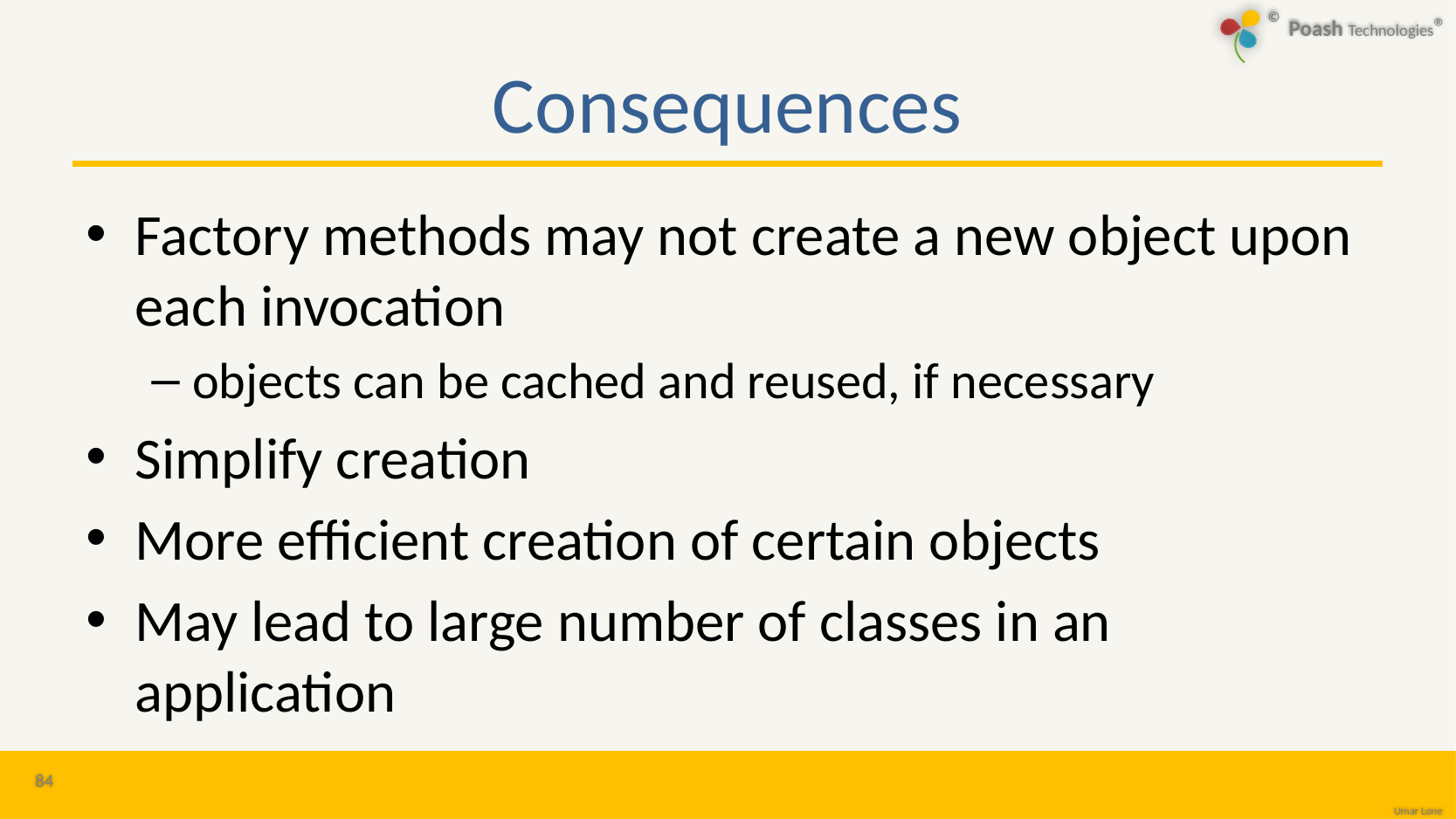

# Consequences
Factory methods may not create a new object upon each invocation
objects can be cached and reused, if necessary
Simplify creation
More efficient creation of certain objects
May lead to large number of classes in an application

84